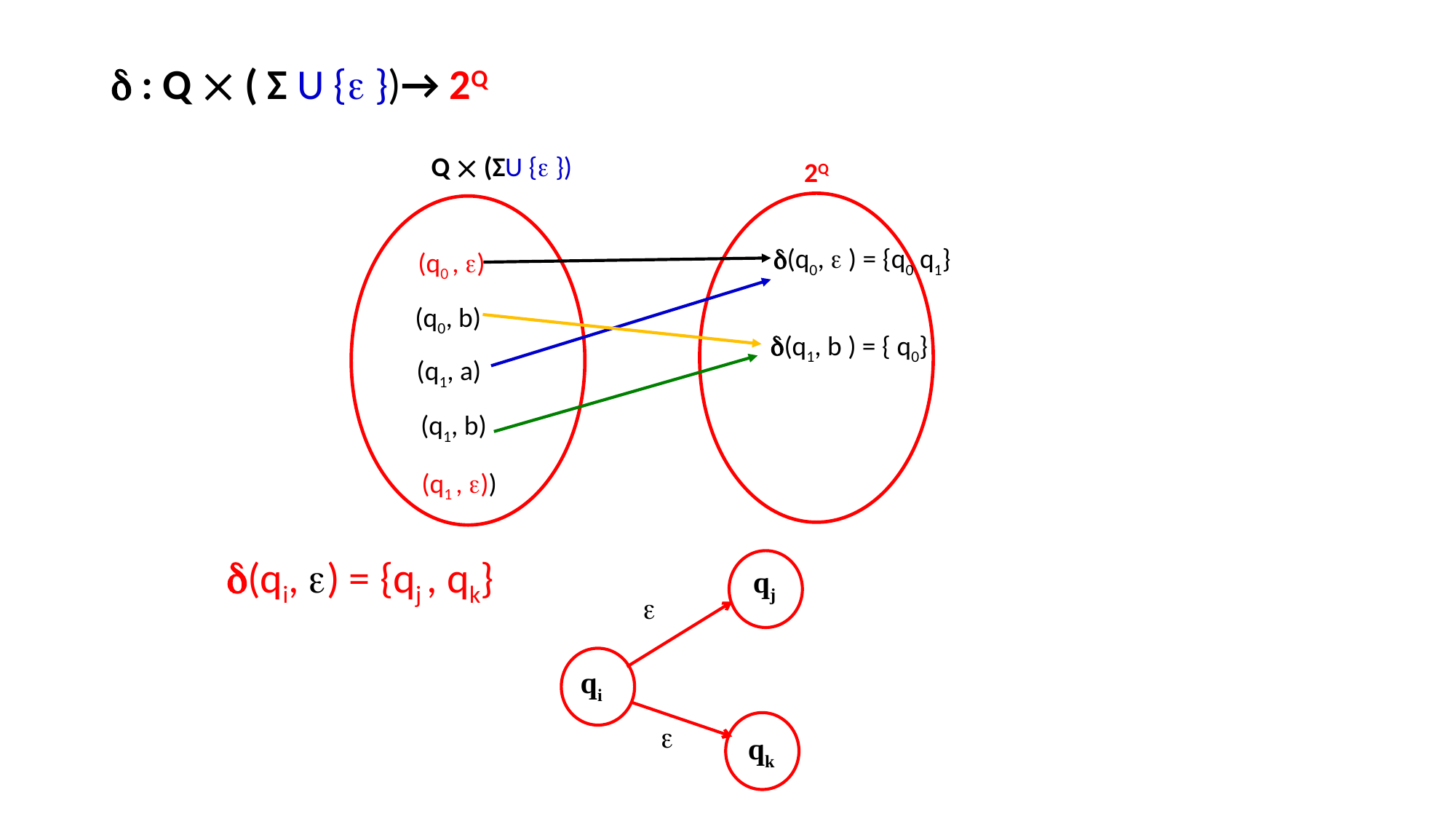

δ : Q × ( Σ U {ε })→ 2Q

            δ(qi, ε) = {qj , qk}

 Q × (ΣU {ε })
2Q

δ(q0, ε ) = {q0 q1}
(q0 , ε)
(q0, b)

δ(q1, b ) = { q0}

(q1, a)

(q1, b)

(q1 , ε))

qj
ε

qi
ε

qk